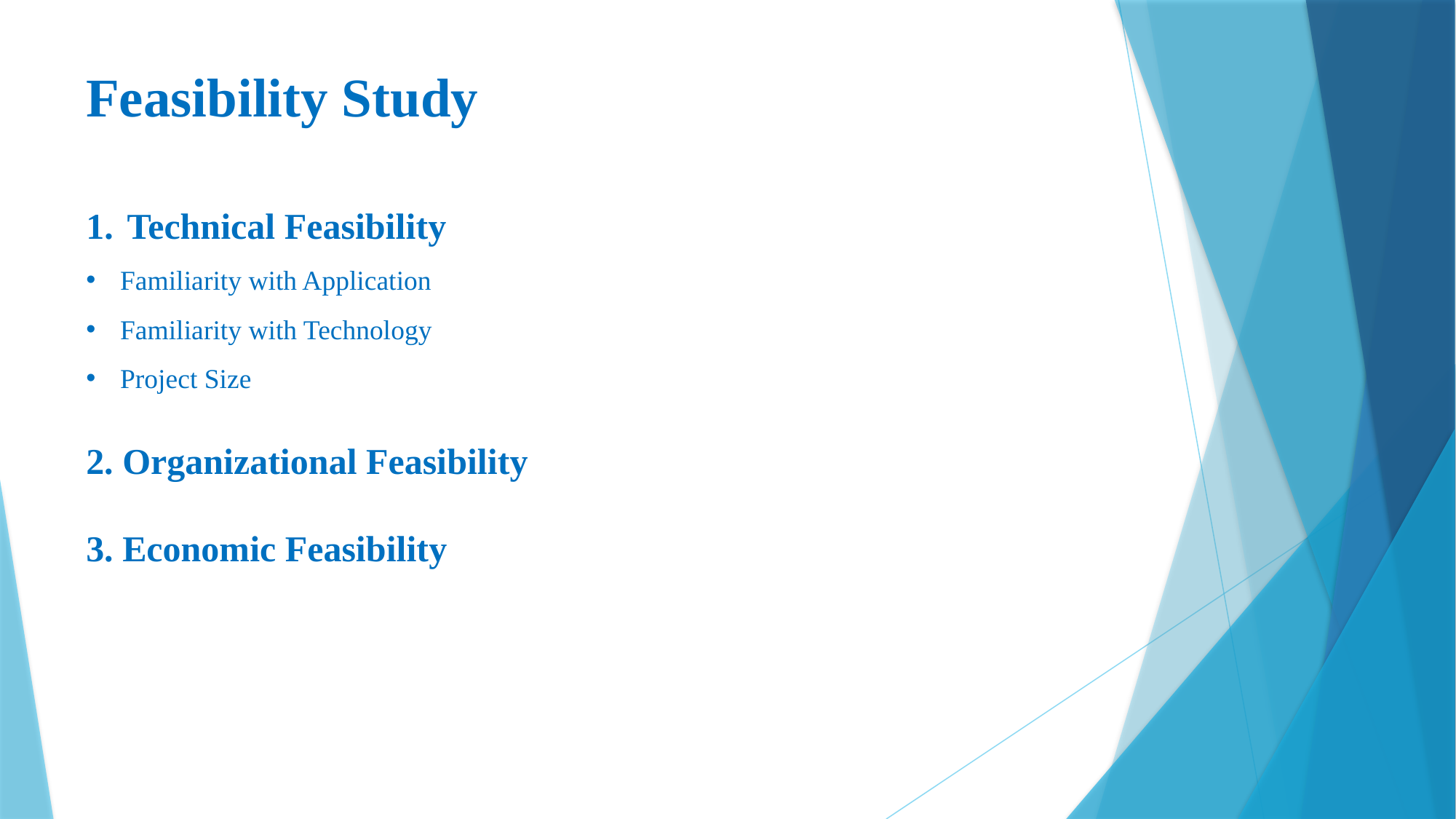

Feasibility Study

Technical Feasibility
Familiarity with Application
Familiarity with Technology
Project Size
2. Organizational Feasibility
3. Economic Feasibility